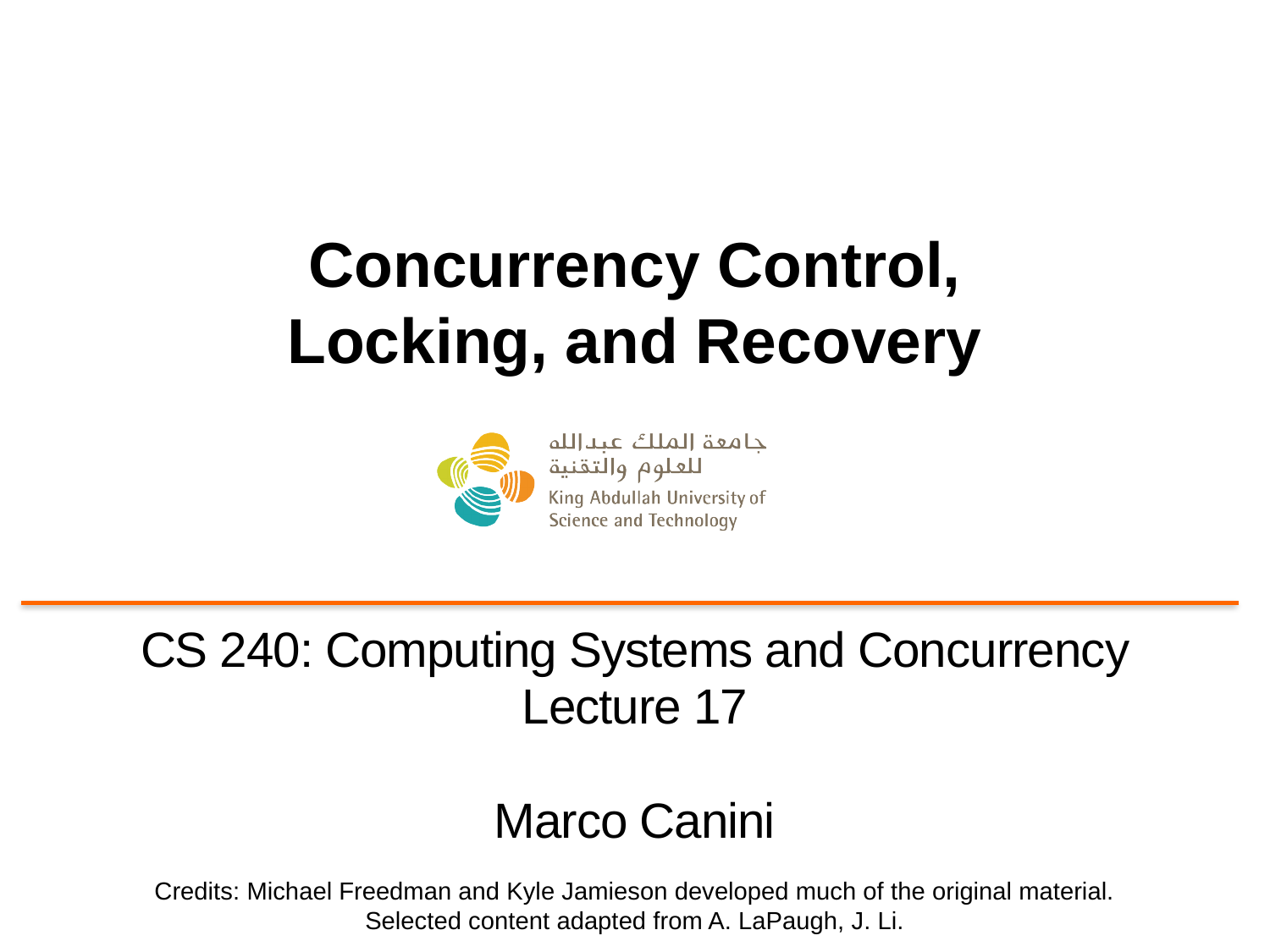

# Concurrency Control, Locking, and Recovery
CS 240: Computing Systems and Concurrency
Lecture 17

Marco Canini
Credits: Michael Freedman and Kyle Jamieson developed much of the original material.
Selected content adapted from A. LaPaugh, J. Li.